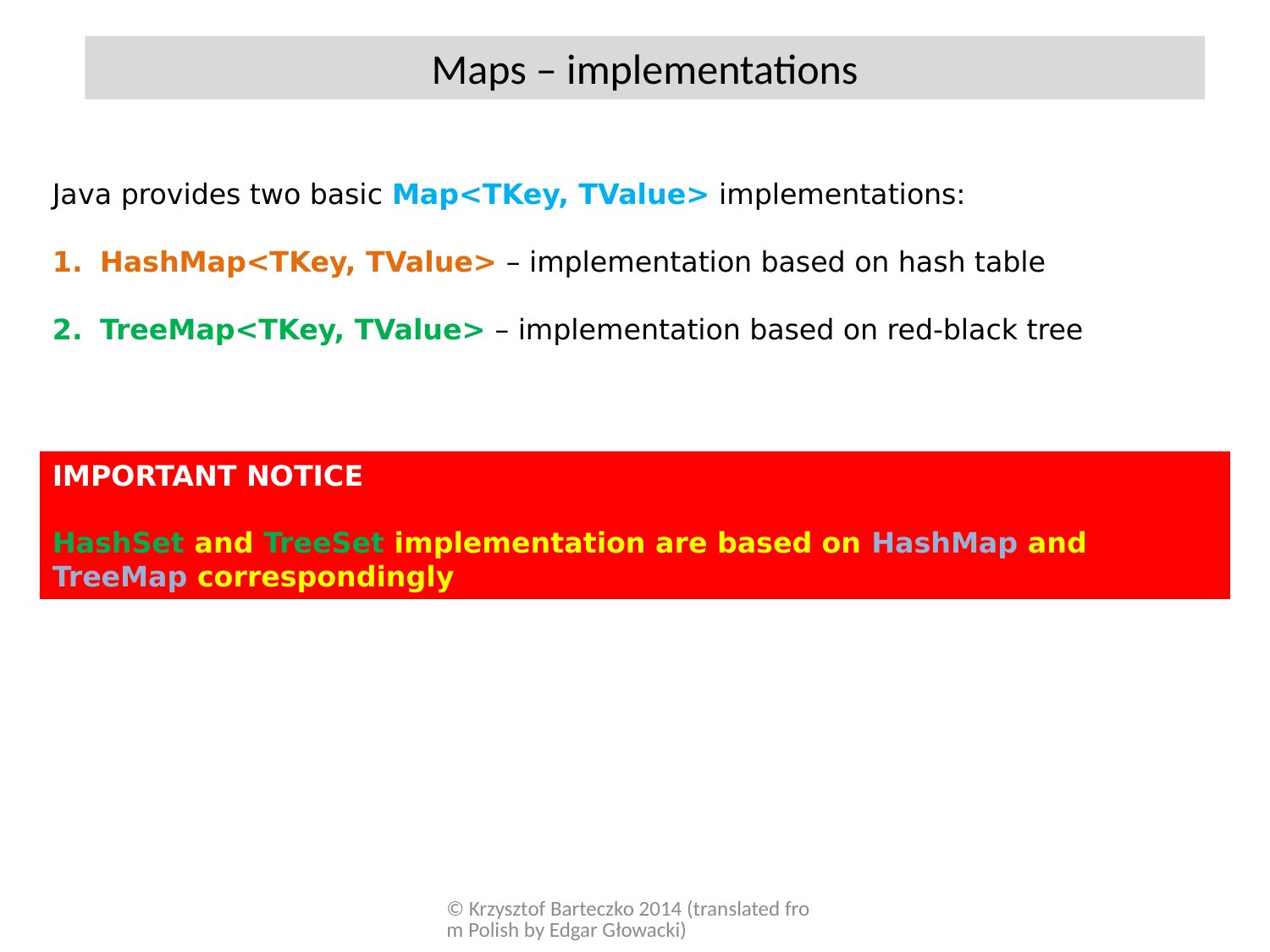

Maps – implementations
Java provides two basic Map<TKey, TValue> implementations:

HashMap<TKey, TValue> – implementation based on hash table

TreeMap<TKey, TValue> – implementation based on red-black tree
IMPORTANT NOTICE

HashSet and TreeSet implementation are based on HashMap and TreeMap correspondingly
© Krzysztof Barteczko 2014 (translated from Polish by Edgar Głowacki)